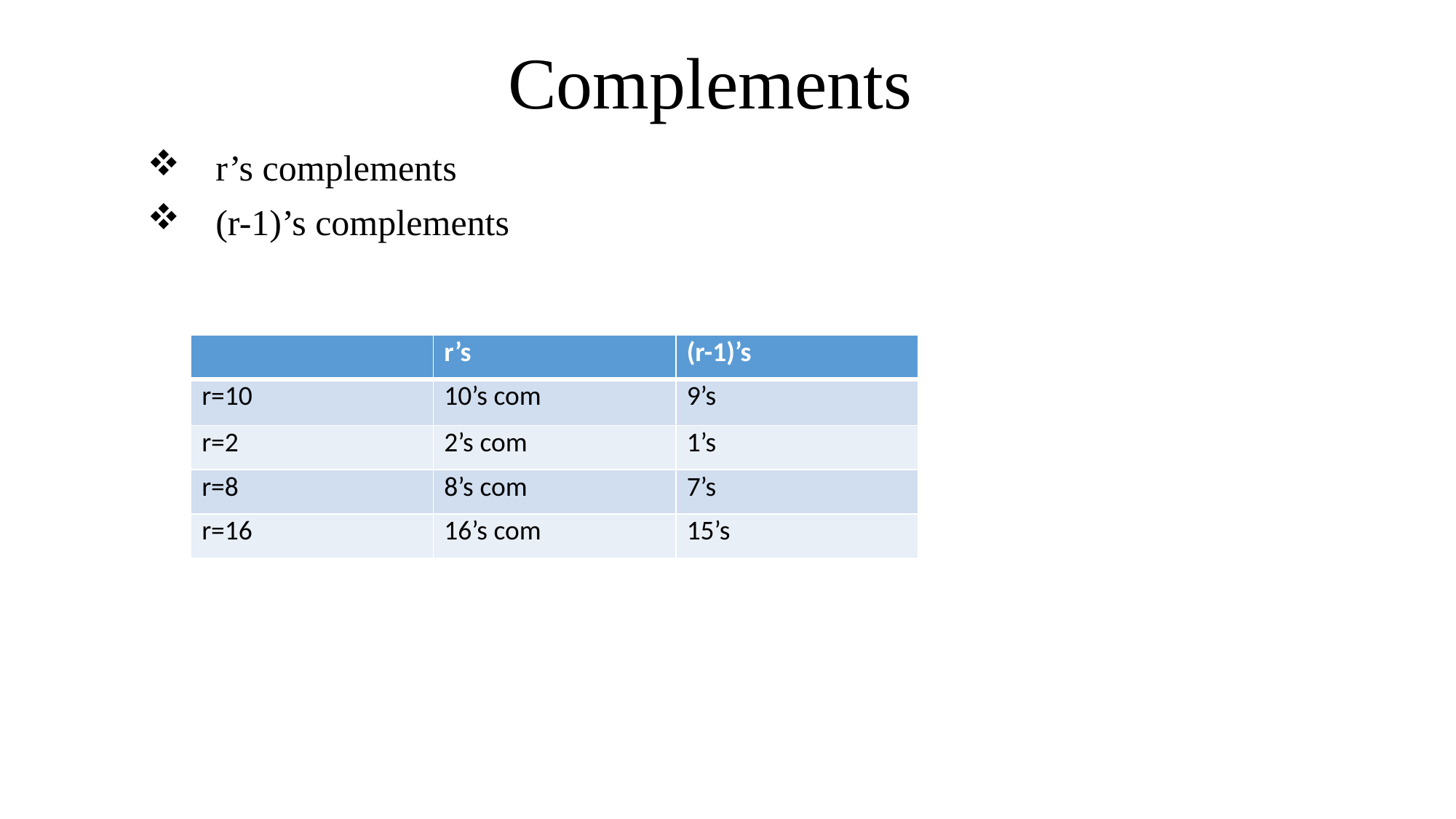

# Complements
r’s complements
(r-1)’s complements

|  | r’s | (r-1)’s |
| --- | --- | --- |
| r=10 | 10’s com | 9’s |
| r=2 | 2’s com | 1’s |
| r=8 | 8’s com | 7’s |
| r=16 | 16’s com | 15’s |